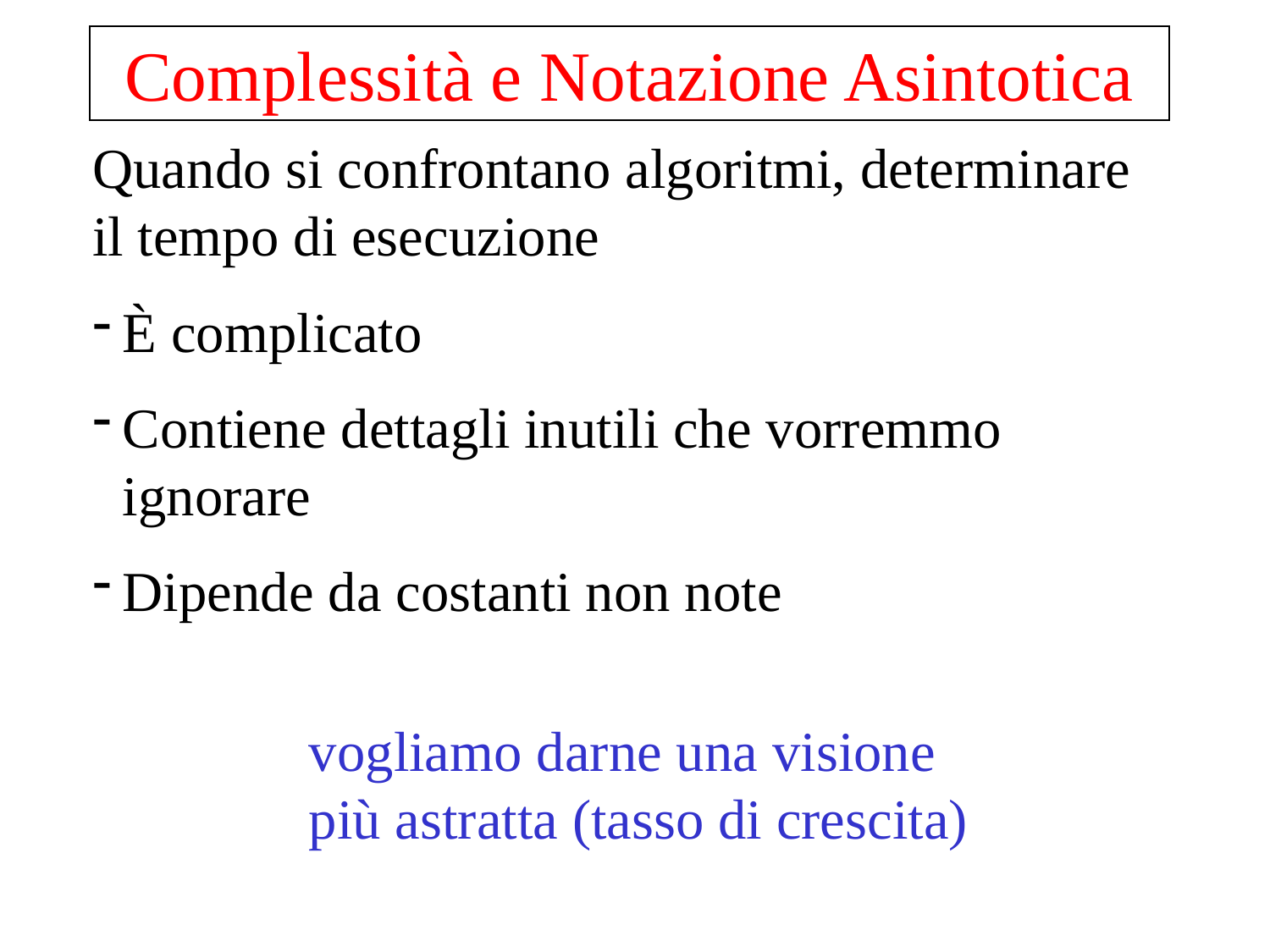

# Complessità e Notazione Asintotica
Quando si confrontano algoritmi, determinare il tempo di esecuzione
È complicato
Contiene dettagli inutili che vorremmo ignorare
Dipende da costanti non note
vogliamo darne una visione più astratta (tasso di crescita)